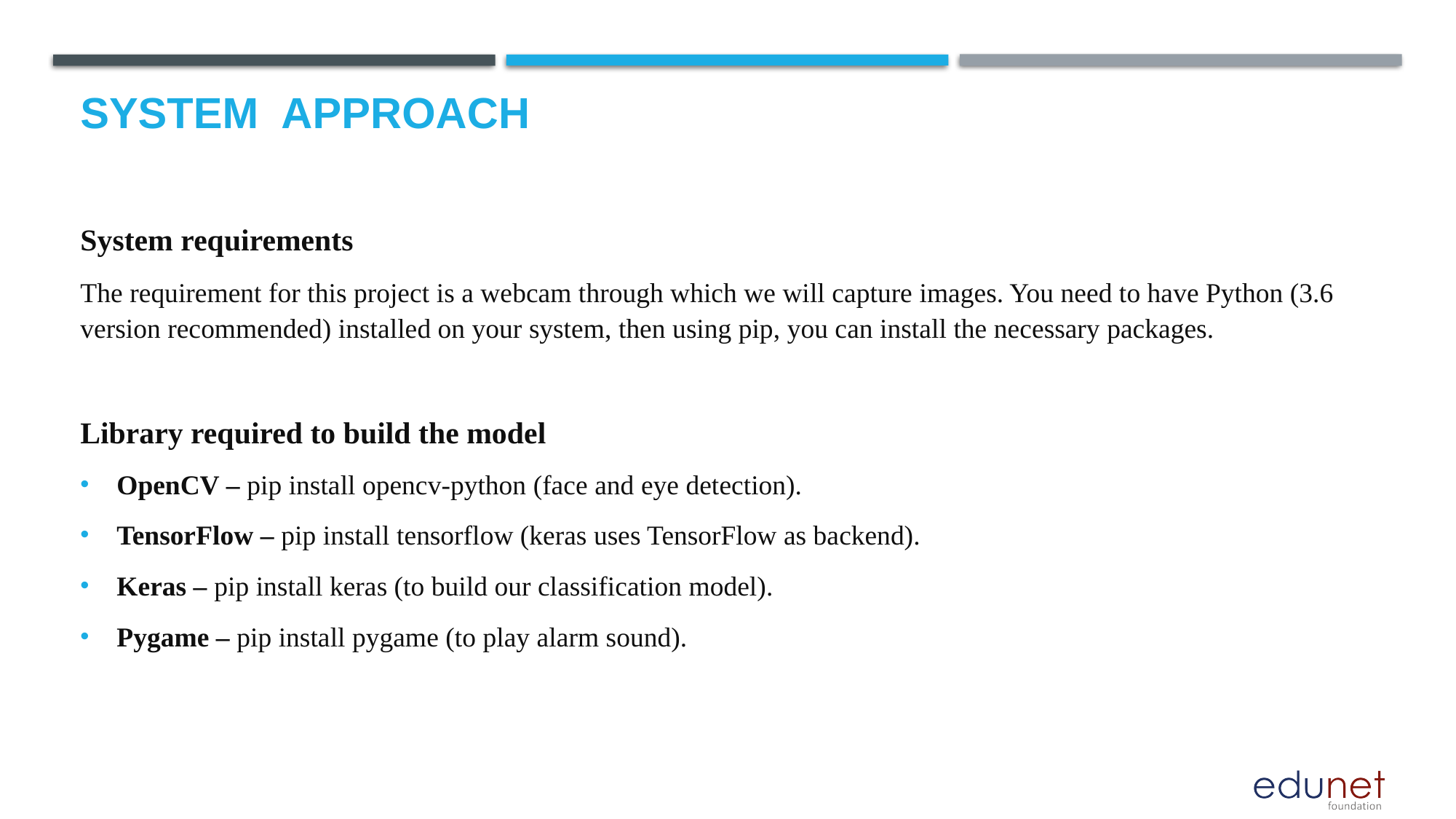

# System  Approach
System requirements
The requirement for this project is a webcam through which we will capture images. You need to have Python (3.6 version recommended) installed on your system, then using pip, you can install the necessary packages.

Library required to build the model
OpenCV – pip install opencv-python (face and eye detection).
TensorFlow – pip install tensorflow (keras uses TensorFlow as backend).
Keras – pip install keras (to build our classification model).
Pygame – pip install pygame (to play alarm sound).